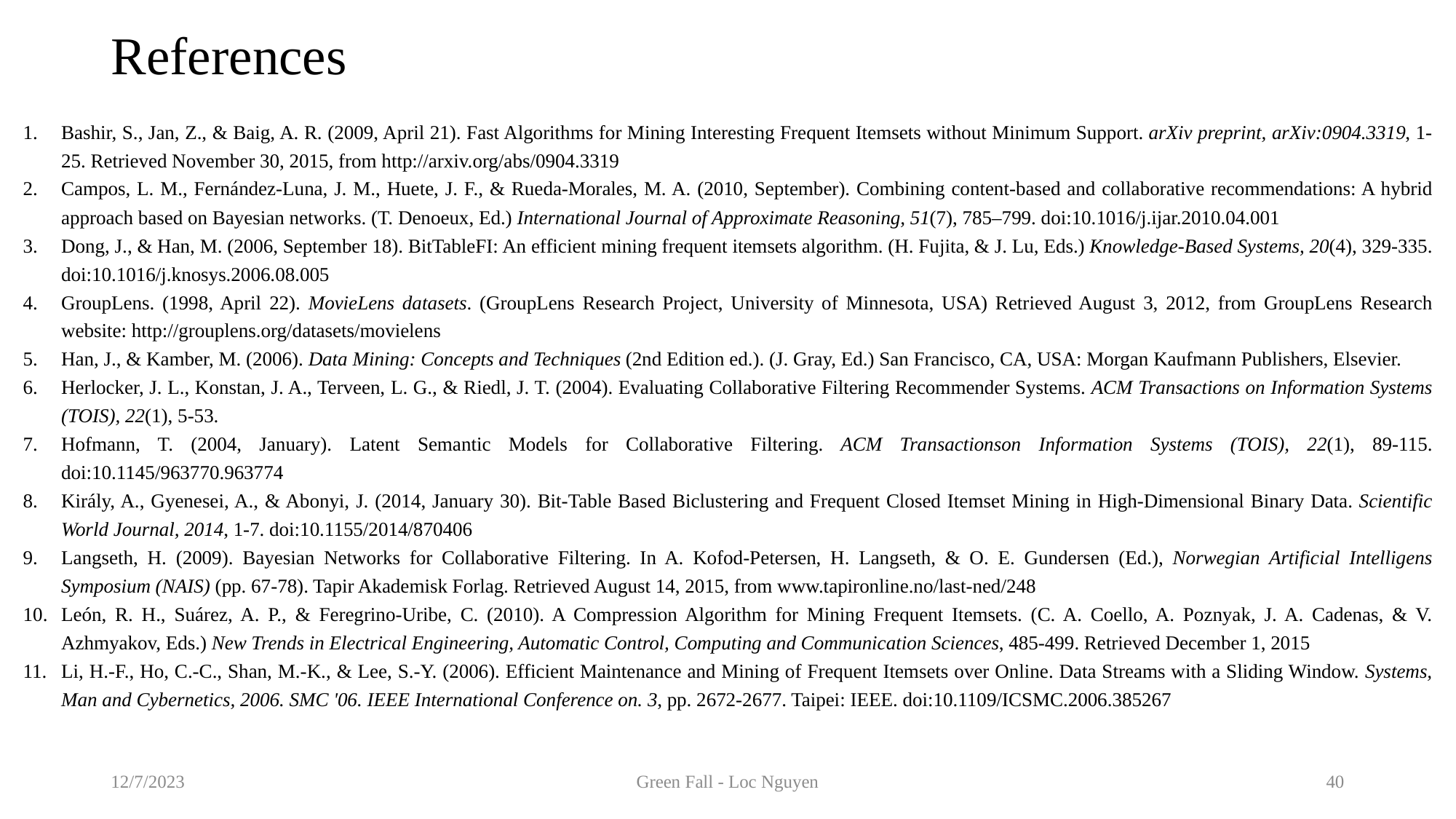

# References
Bashir, S., Jan, Z., & Baig, A. R. (2009, April 21). Fast Algorithms for Mining Interesting Frequent Itemsets without Minimum Support. arXiv preprint, arXiv:0904.3319, 1-25. Retrieved November 30, 2015, from http://arxiv.org/abs/0904.3319
Campos, L. M., Fernández-Luna, J. M., Huete, J. F., & Rueda-Morales, M. A. (2010, September). Combining content-based and collaborative recommendations: A hybrid approach based on Bayesian networks. (T. Denoeux, Ed.) International Journal of Approximate Reasoning, 51(7), 785–799. doi:10.1016/j.ijar.2010.04.001
Dong, J., & Han, M. (2006, September 18). BitTableFI: An efficient mining frequent itemsets algorithm. (H. Fujita, & J. Lu, Eds.) Knowledge-Based Systems, 20(4), 329-335. doi:10.1016/j.knosys.2006.08.005
GroupLens. (1998, April 22). MovieLens datasets. (GroupLens Research Project, University of Minnesota, USA) Retrieved August 3, 2012, from GroupLens Research website: http://grouplens.org/datasets/movielens
Han, J., & Kamber, M. (2006). Data Mining: Concepts and Techniques (2nd Edition ed.). (J. Gray, Ed.) San Francisco, CA, USA: Morgan Kaufmann Publishers, Elsevier.
Herlocker, J. L., Konstan, J. A., Terveen, L. G., & Riedl, J. T. (2004). Evaluating Collaborative Filtering Recommender Systems. ACM Transactions on Information Systems (TOIS), 22(1), 5-53.
Hofmann, T. (2004, January). Latent Semantic Models for Collaborative Filtering. ACM Transactionson Information Systems (TOIS), 22(1), 89-115. doi:10.1145/963770.963774
Király, A., Gyenesei, A., & Abonyi, J. (2014, January 30). Bit-Table Based Biclustering and Frequent Closed Itemset Mining in High-Dimensional Binary Data. Scientific World Journal, 2014, 1-7. doi:10.1155/2014/870406
Langseth, H. (2009). Bayesian Networks for Collaborative Filtering. In A. Kofod-Petersen, H. Langseth, & O. E. Gundersen (Ed.), Norwegian Artificial Intelligens Symposium (NAIS) (pp. 67-78). Tapir Akademisk Forlag. Retrieved August 14, 2015, from www.tapironline.no/last-ned/248
León, R. H., Suárez, A. P., & Feregrino-Uribe, C. (2010). A Compression Algorithm for Mining Frequent Itemsets. (C. A. Coello, A. Poznyak, J. A. Cadenas, & V. Azhmyakov, Eds.) New Trends in Electrical Engineering, Automatic Control, Computing and Communication Sciences, 485-499. Retrieved December 1, 2015
Li, H.-F., Ho, C.-C., Shan, M.-K., & Lee, S.-Y. (2006). Efficient Maintenance and Mining of Frequent Itemsets over Online. Data Streams with a Sliding Window. Systems, Man and Cybernetics, 2006. SMC '06. IEEE International Conference on. 3, pp. 2672-2677. Taipei: IEEE. doi:10.1109/ICSMC.2006.385267
12/7/2023
Green Fall - Loc Nguyen
40